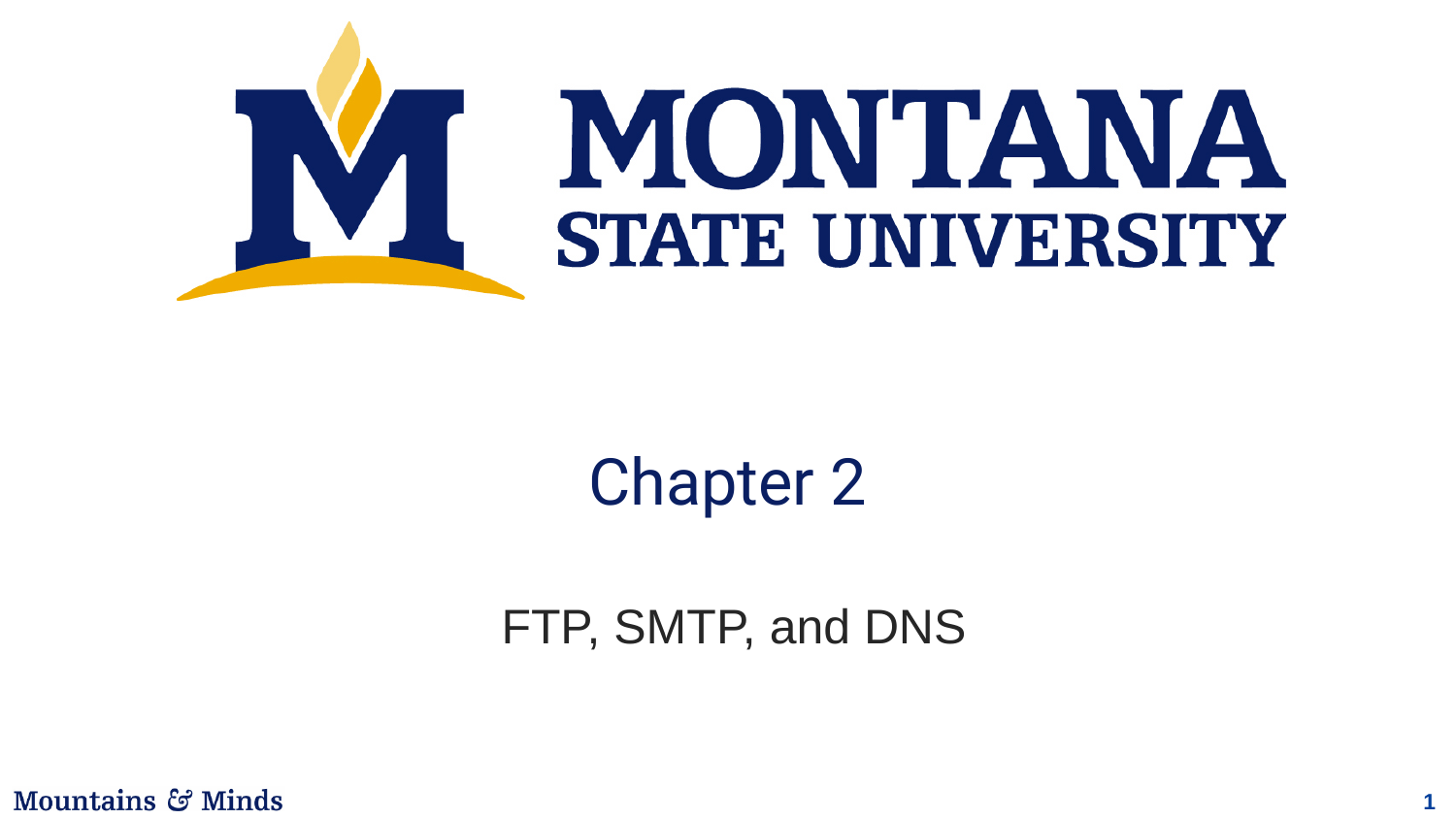

# Chapter 2
FTP, SMTP, and DNS